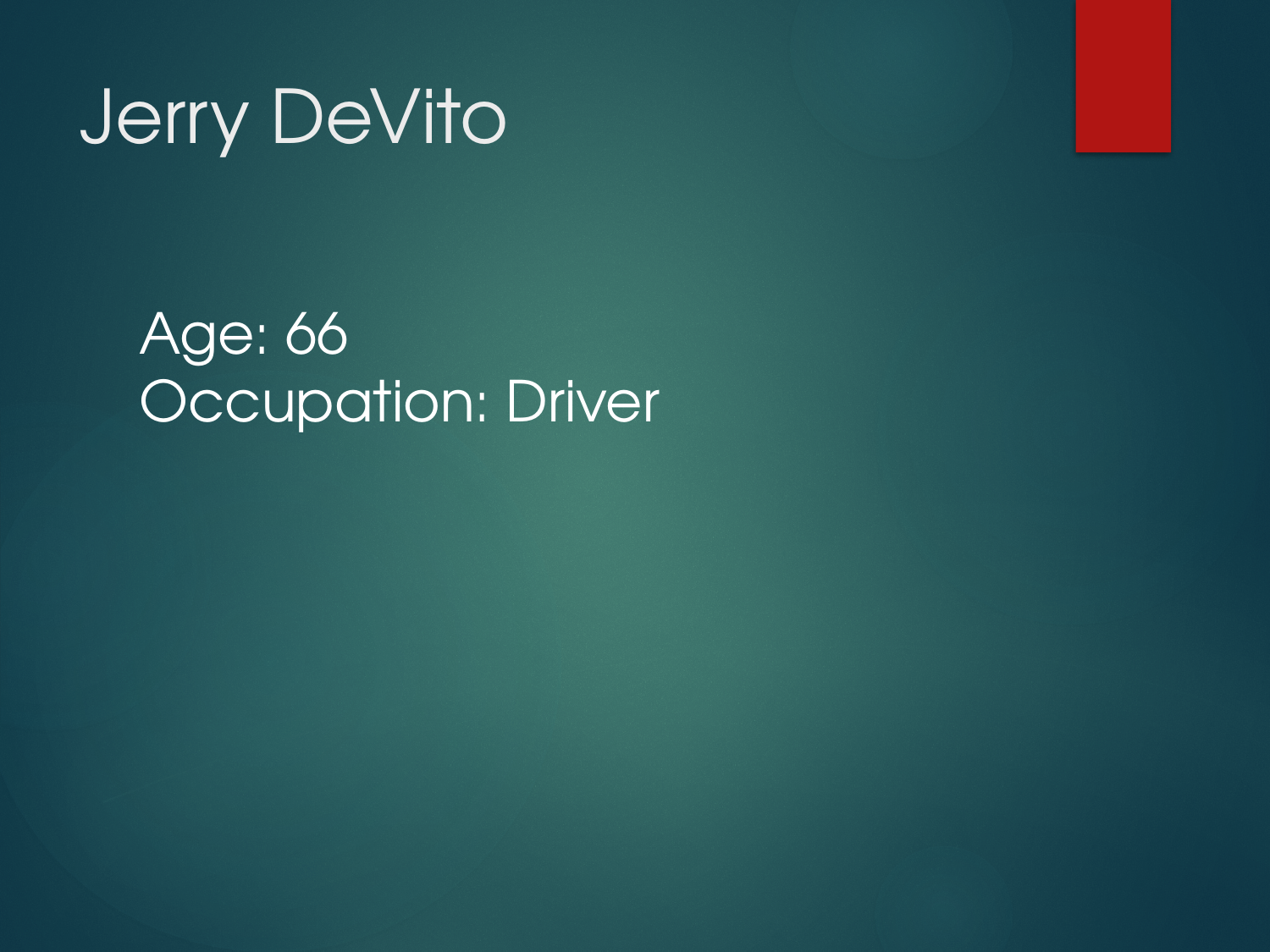

# Jerry DeVito

Age: 66
Occupation: Driver